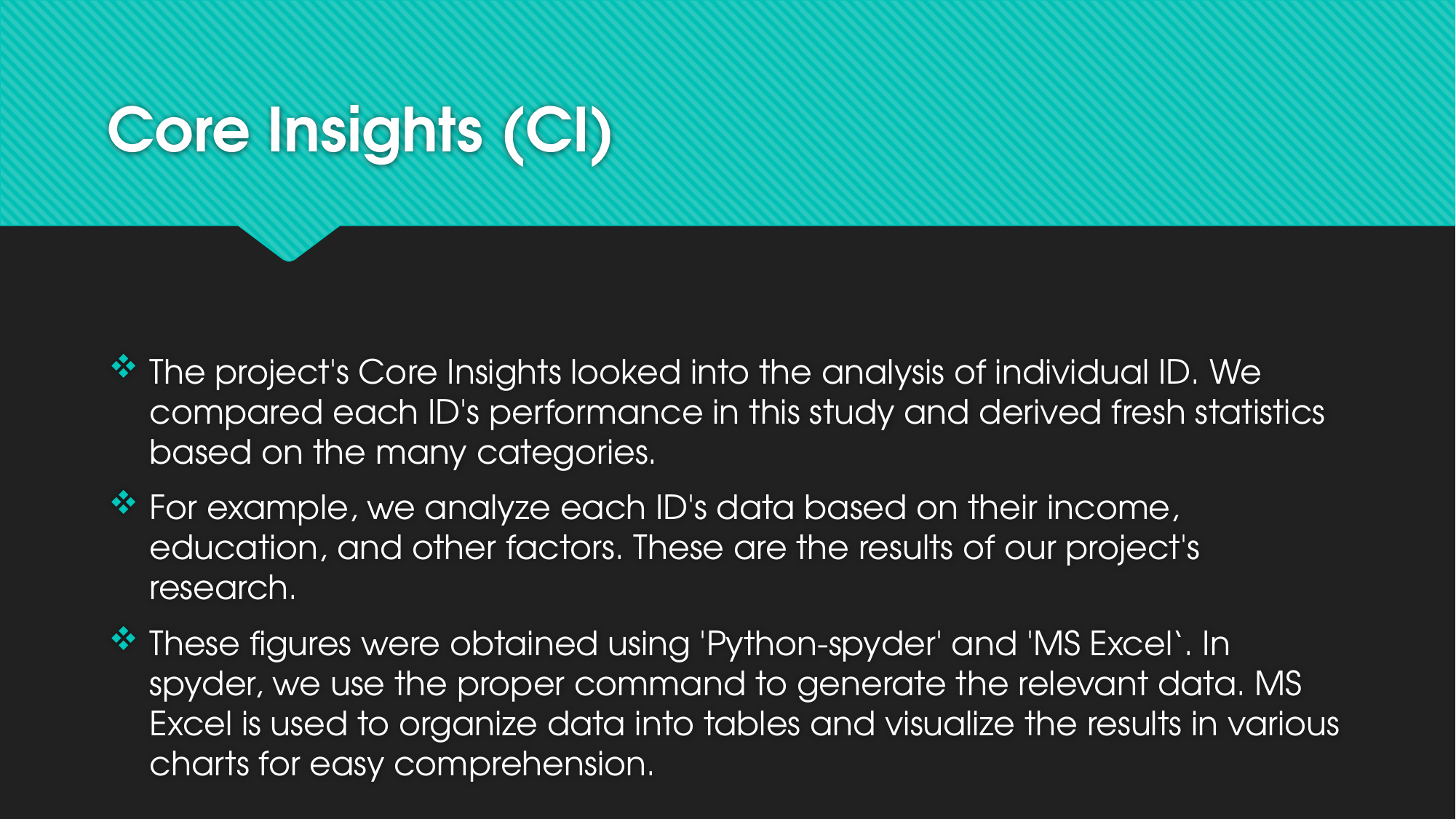

# Core Insights (CI)

The project's Core Insights looked into the analysis of individual ID. We compared each ID's performance in this study and derived fresh statistics based on the many categories.
For example, we analyze each ID's data based on their income, education, and other factors. These are the results of our project's research.
These figures were obtained using 'Python-spyder' and 'MS Excel‘. In spyder, we use the proper command to generate the relevant data. MS Excel is used to organize data into tables and visualize the results in various charts for easy comprehension.